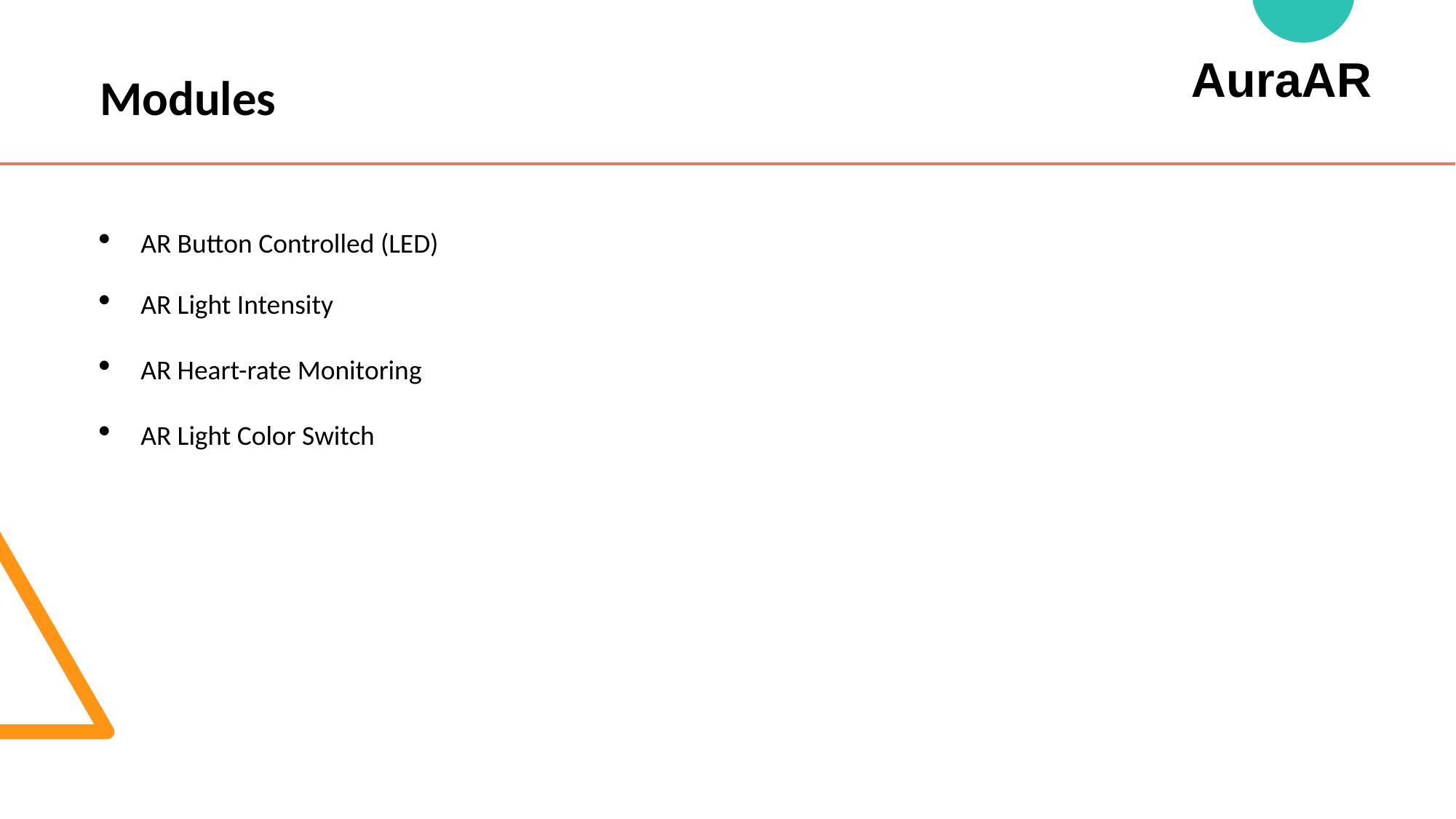

AuraAR
Modules
AR Button Controlled (LED)

AR Light Intensity

AR Heart-rate Monitoring

AR Light Color Switch